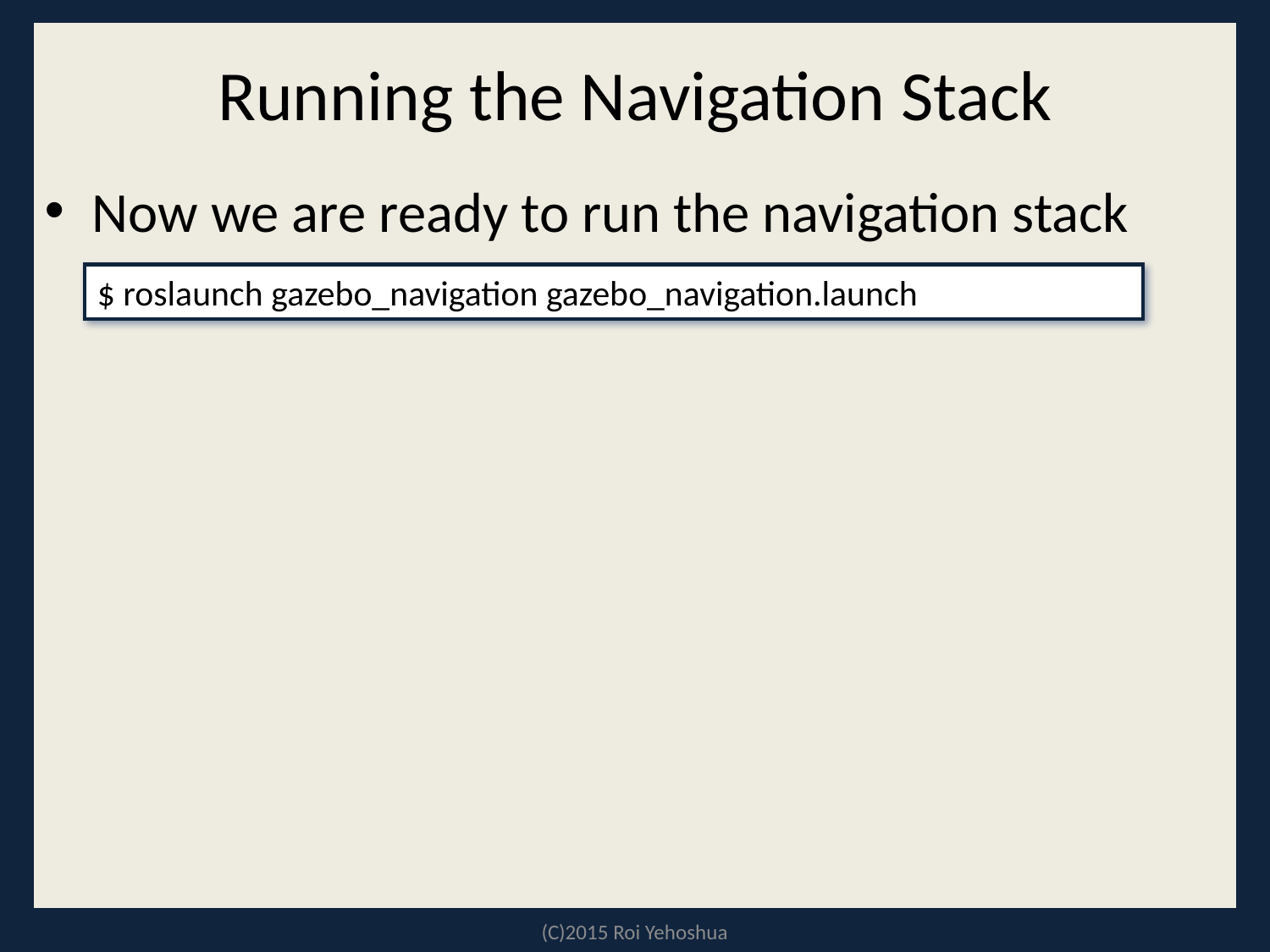

# Running the Navigation Stack
Now we are ready to run the navigation stack

$ roslaunch gazebo_navigation gazebo_navigation.launch
(C)2015 Roi Yehoshua